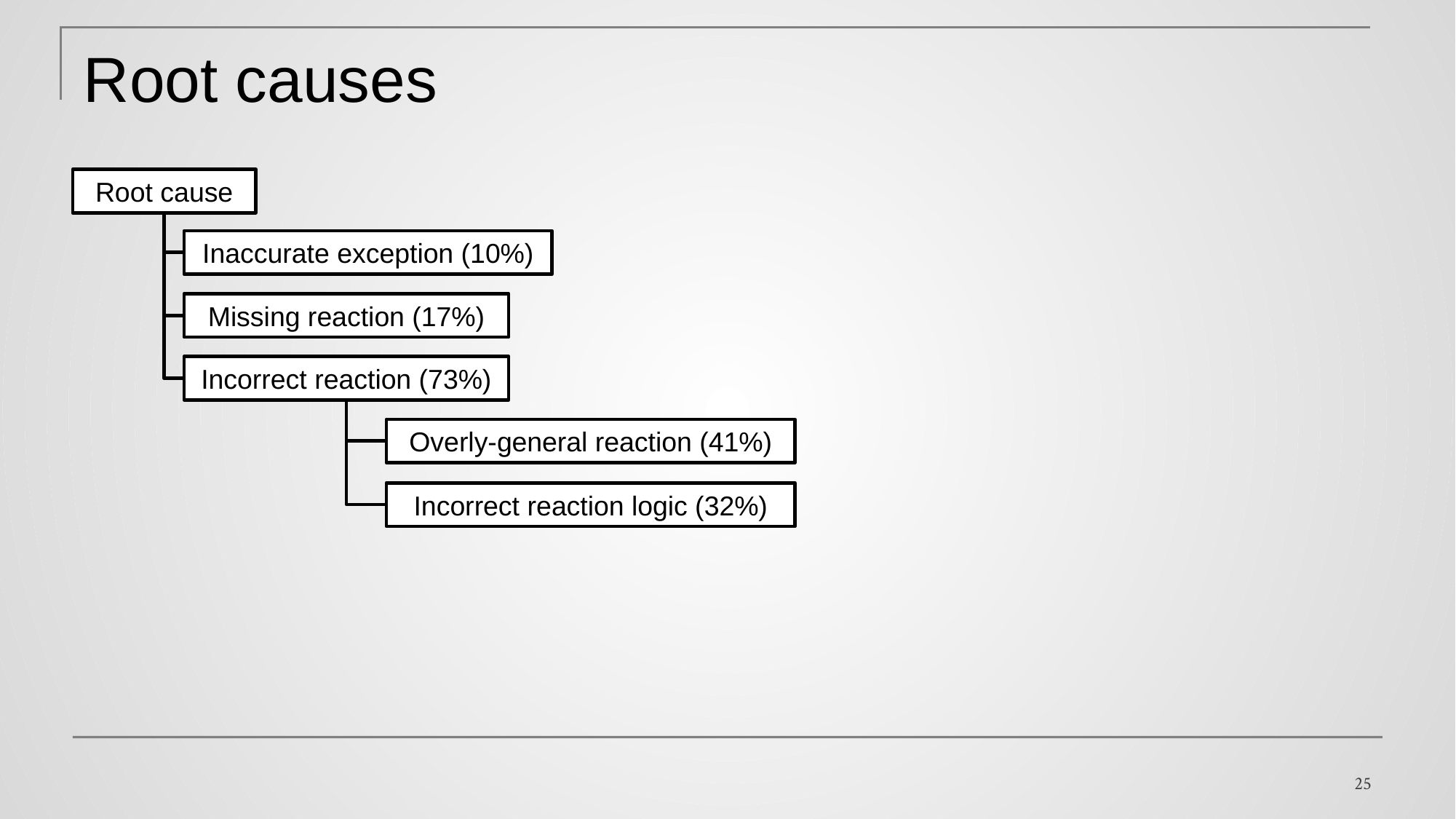

# Root causes
Root cause
Inaccurate exception (10%)
Missing reaction (17%)
Incorrect reaction (73%)
Overly-general reaction (41%)
Incorrect reaction logic (32%)
25